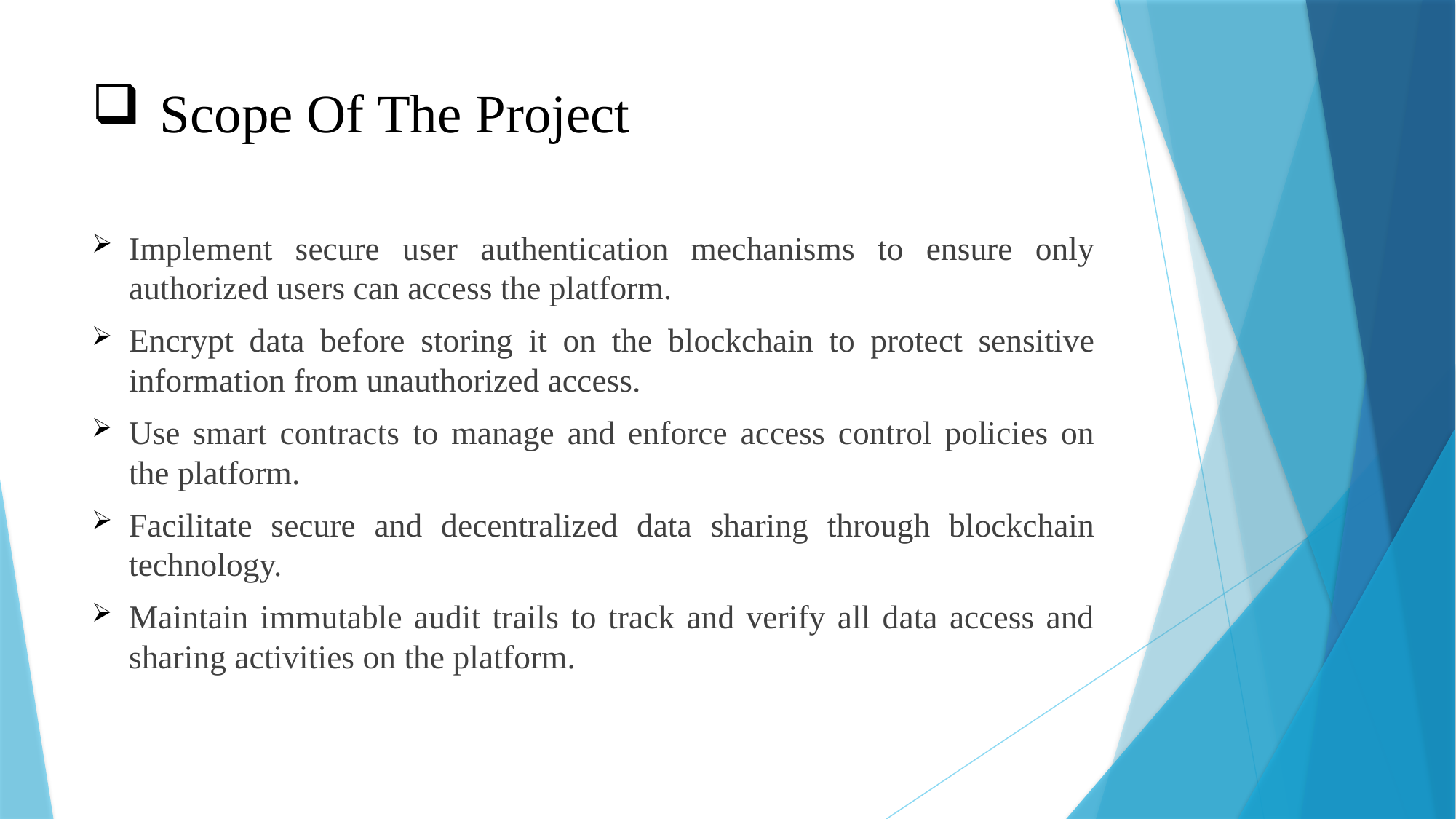

# Scope Of The Project
Implement secure user authentication mechanisms to ensure only authorized users can access the platform.
Encrypt data before storing it on the blockchain to protect sensitive information from unauthorized access.
Use smart contracts to manage and enforce access control policies on the platform.
Facilitate secure and decentralized data sharing through blockchain technology.
Maintain immutable audit trails to track and verify all data access and sharing activities on the platform.